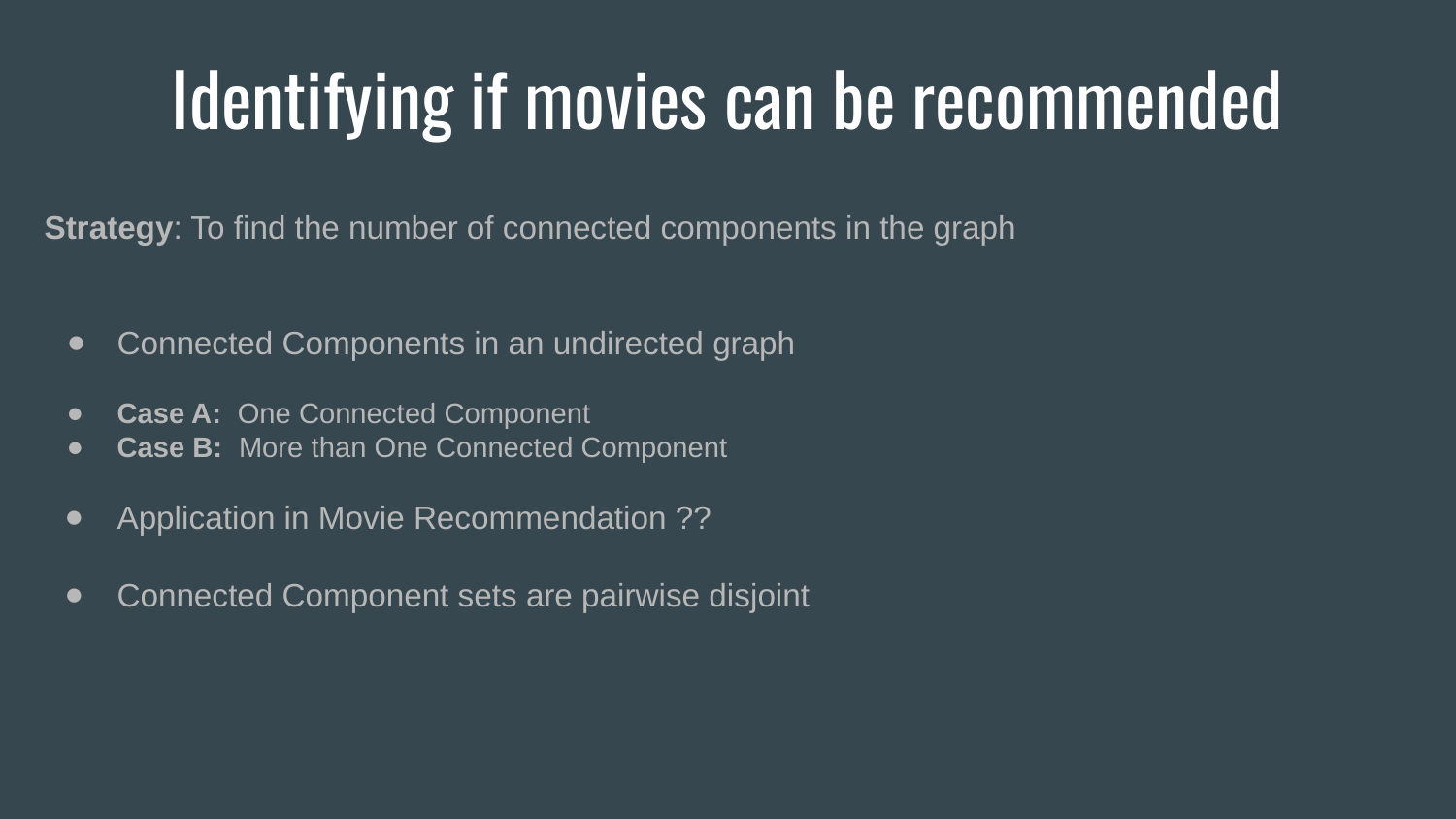

# Identifying if movies can be recommended
Strategy: To find the number of connected components in the graph

Connected Components in an undirected graph

Case A:  One Connected Component
Case B:  More than One Connected Component

Application in Movie Recommendation ??

Connected Component sets are pairwise disjoint